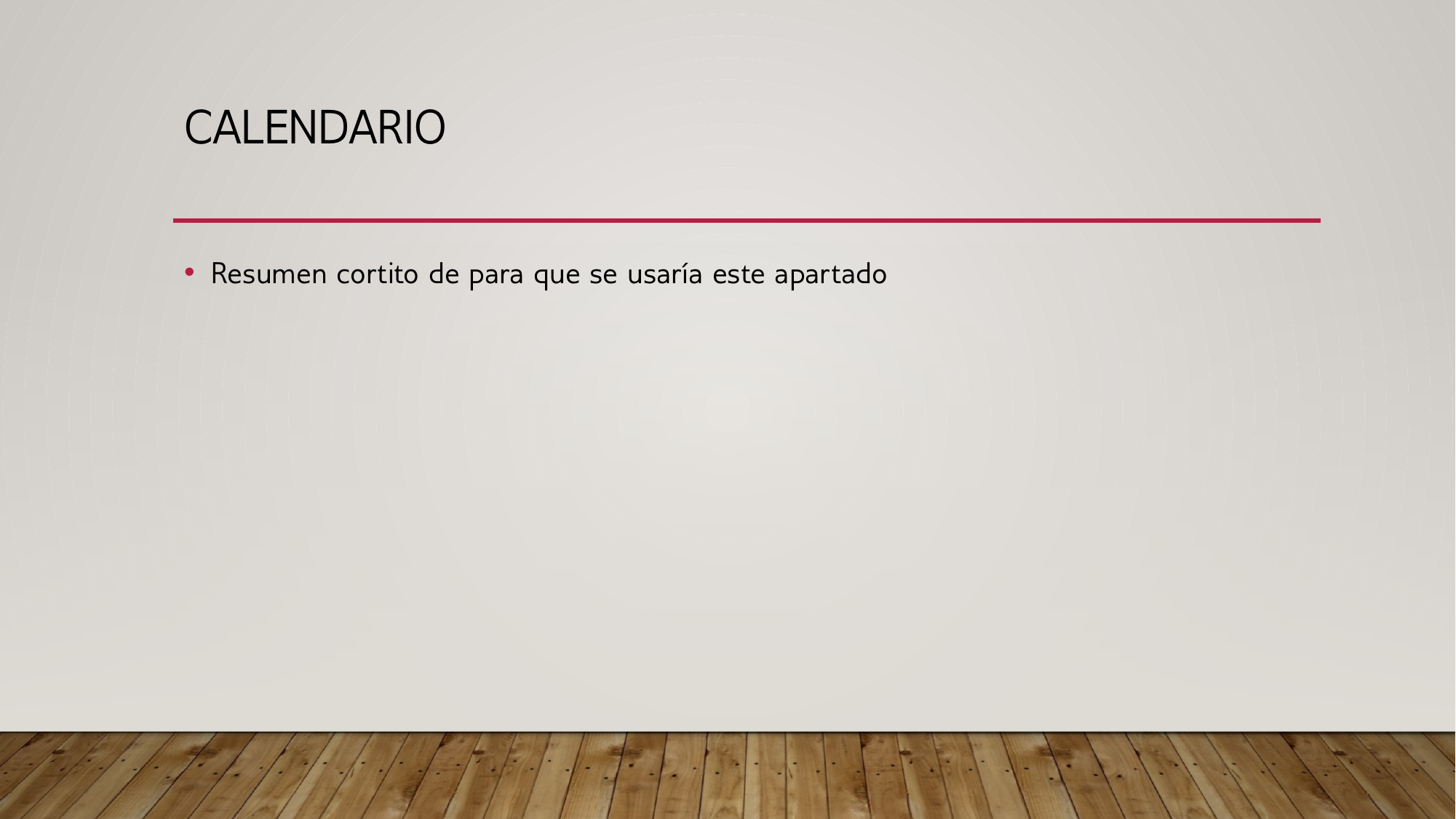

# CalenDARIO
Resumen cortito de para que se usaría este apartado